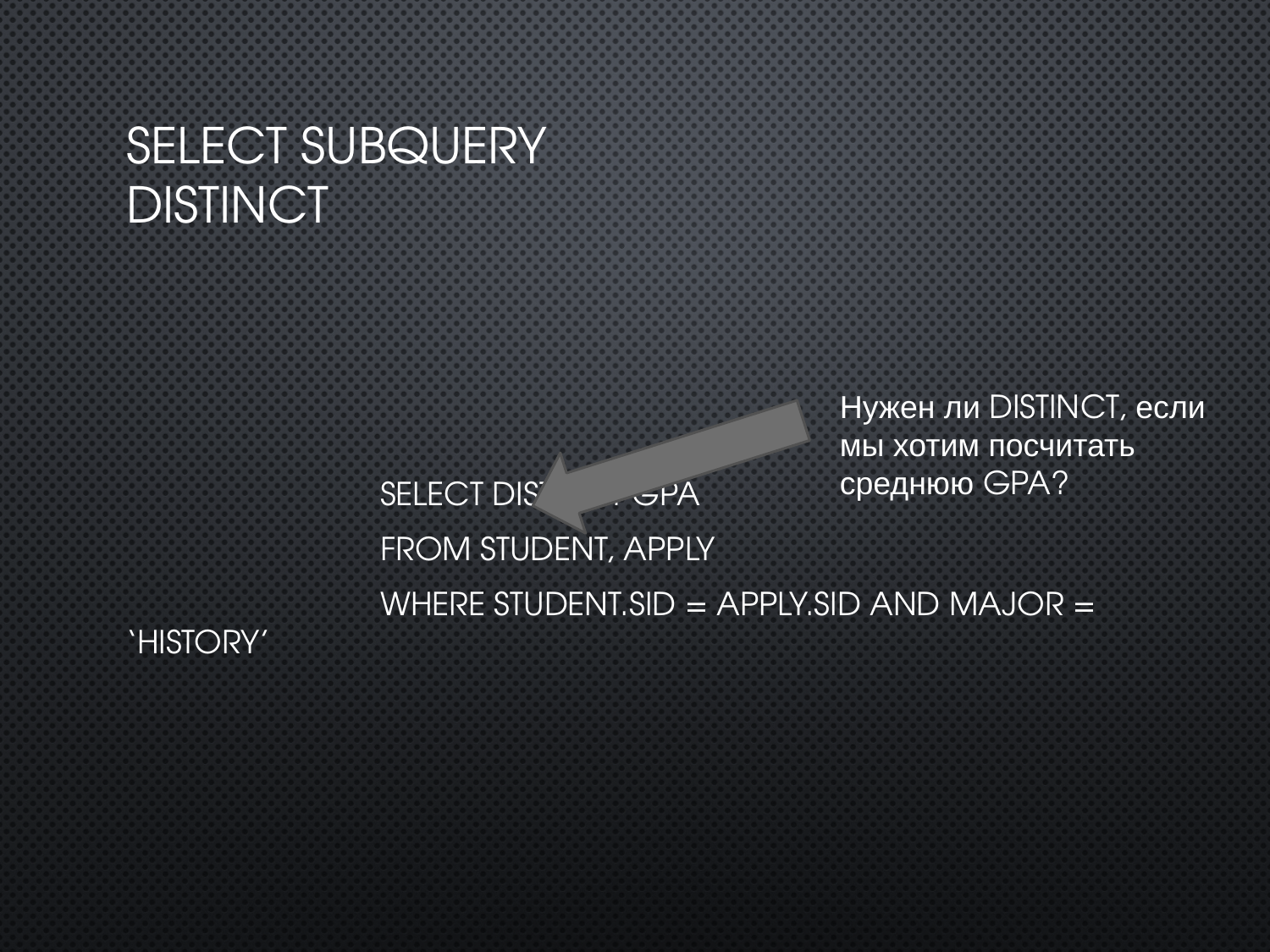

# Select subquery Distinct
		select distinct GPA
		from Student, Apply
		where Student.sID = Apply.sID and major = ‘History’
Нужен ли DISTINCT, если
мы хотим посчитать
среднюю GPA?